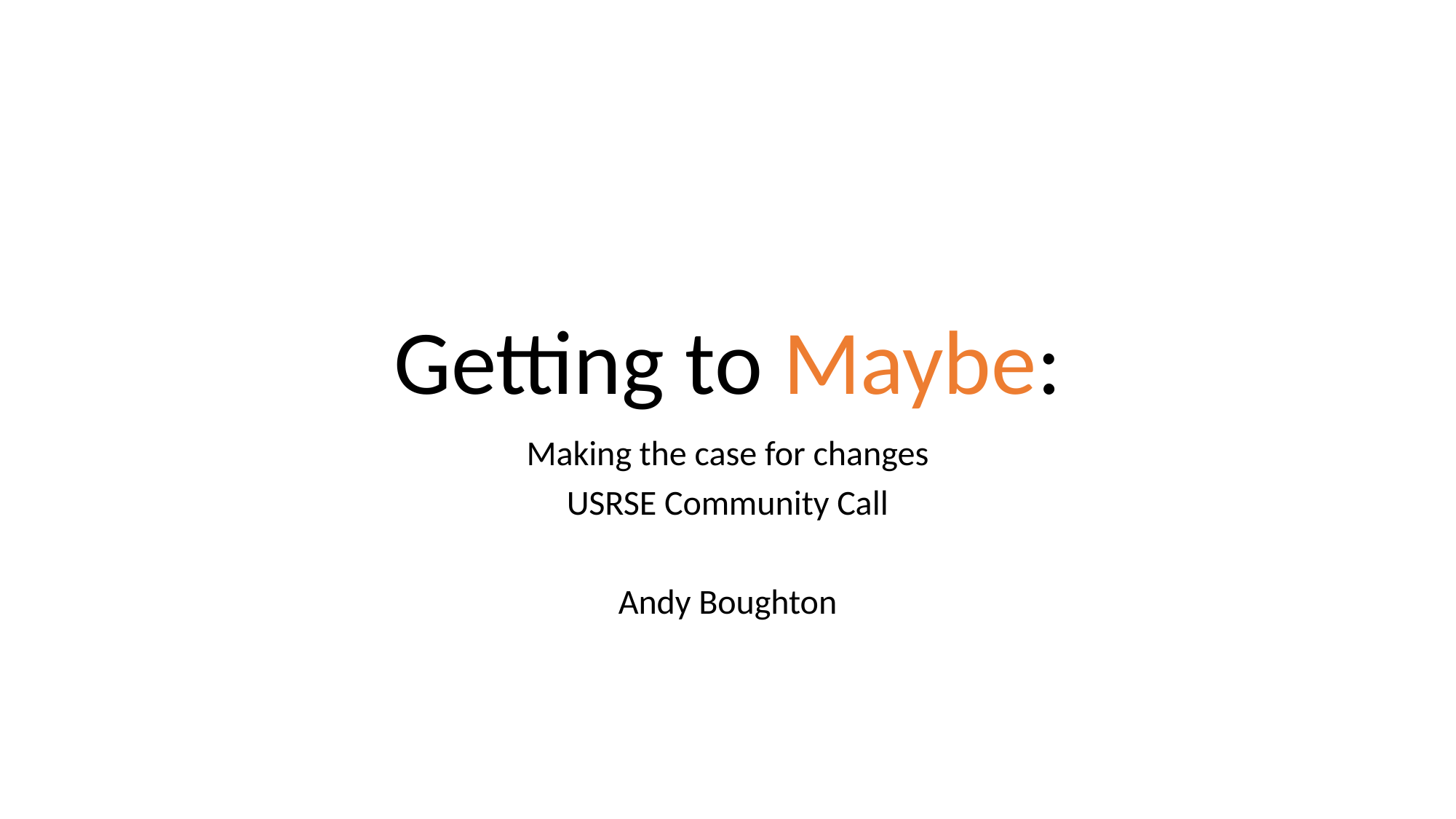

# Getting to Maybe:
Making the case for changes
USRSE Community Call

Andy Boughton